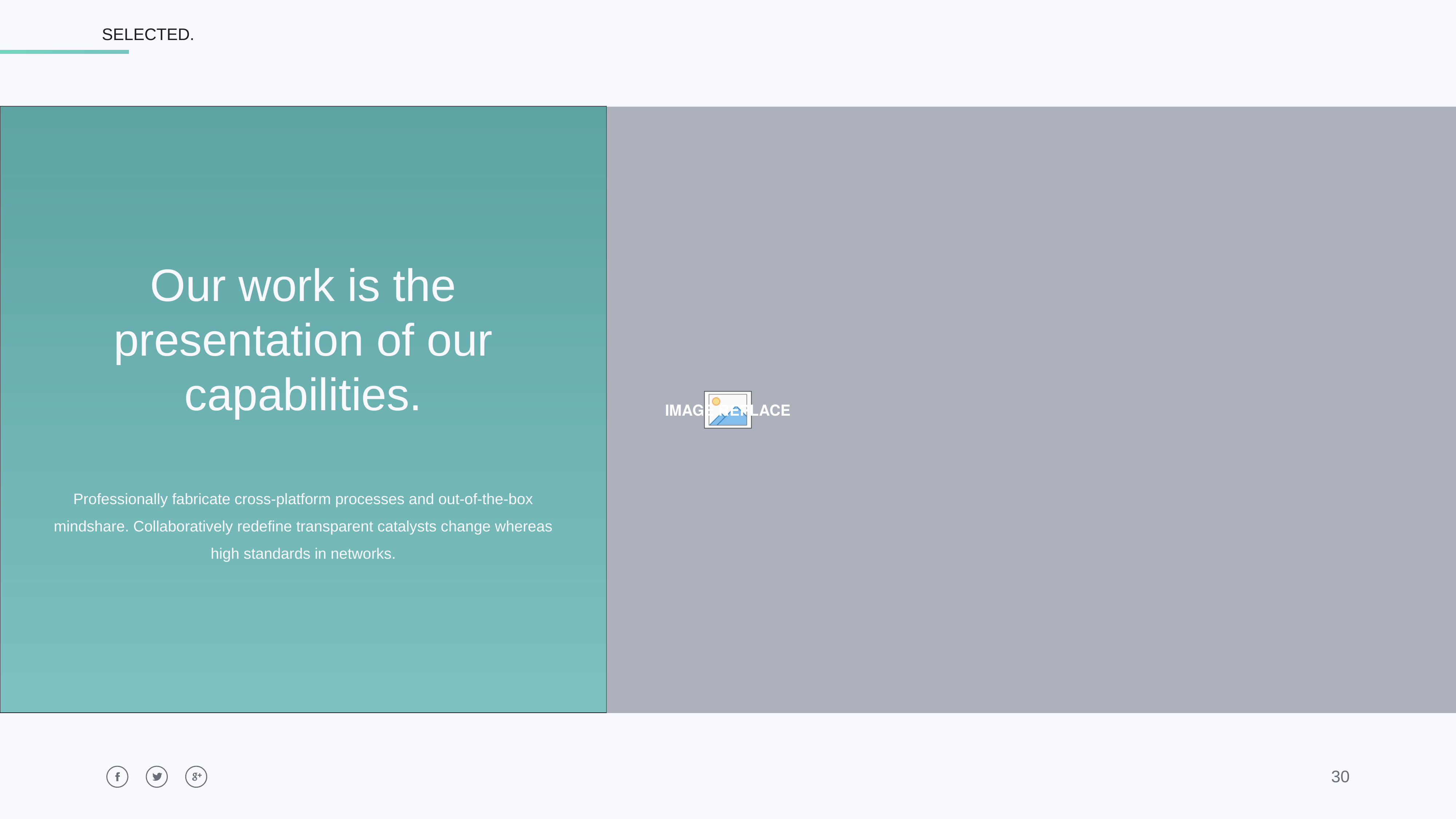

Our work is the
presentation of our
capabilities.
Professionally fabricate cross-platform processes and out-of-the-box
mindshare. Collaboratively redefine transparent catalysts change whereas
high standards in networks.